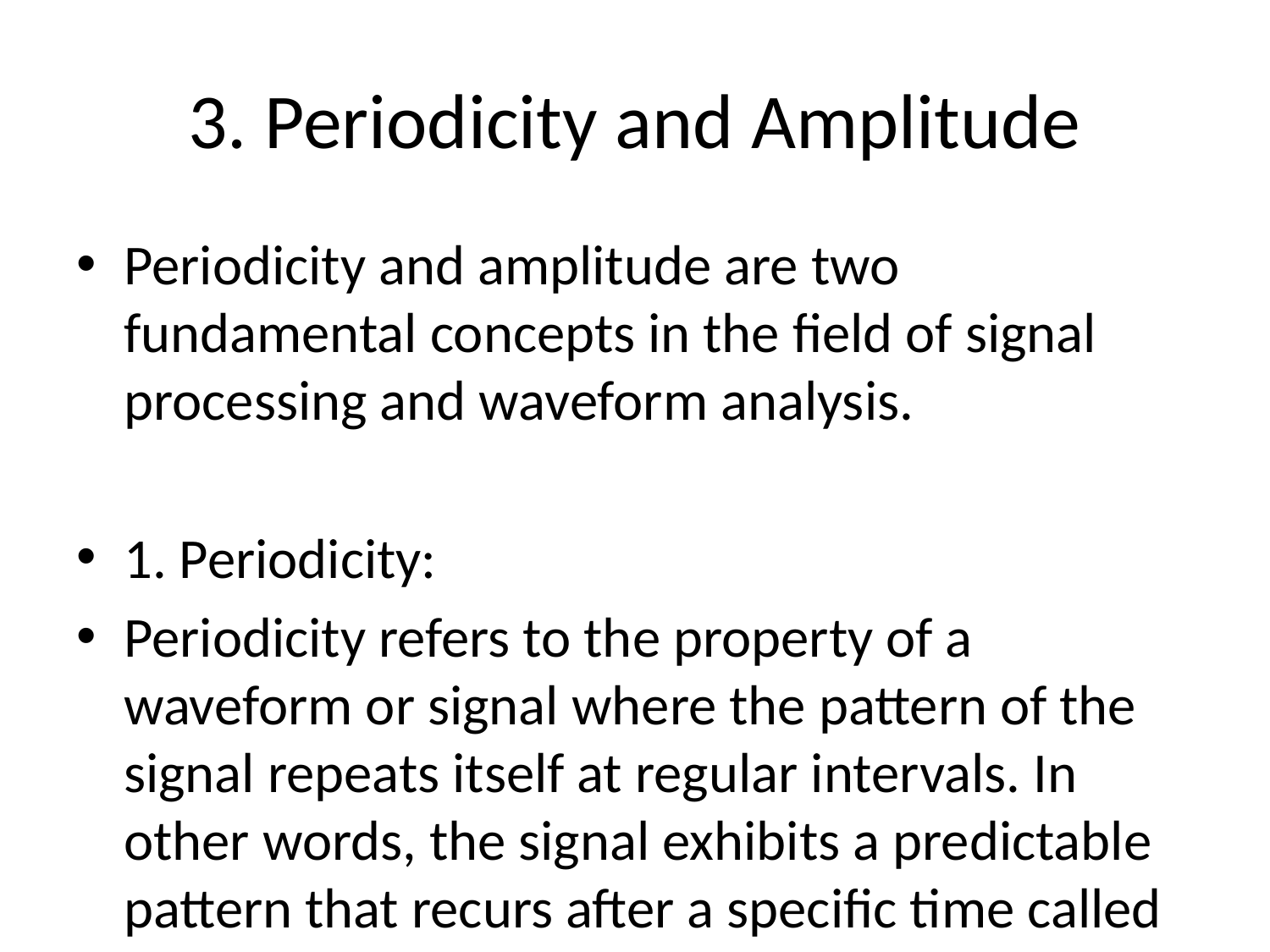

# 3. Periodicity and Amplitude
Periodicity and amplitude are two fundamental concepts in the field of signal processing and waveform analysis.

1. Periodicity:
Periodicity refers to the property of a waveform or signal where the pattern of the signal repeats itself at regular intervals. In other words, the signal exhibits a predictable pattern that recurs after a specific time called the period. The period is the duration it takes for one full cycle of the waveform to complete before it repeats itself. Periodicity is commonly observed in signals like sine waves, cosine waves, and square waves.

For example, in the case of a sine wave, the signal repeats itself every 2π radians or 360 degrees. This repetition of the waveform is what allows us to analyze and predict the behavior of signals over time. Periodicity is a crucial concept in fields such as telecommunications, electronics, and music theory, where the understanding of signal cycles and patterns is essential for signal processing, data transmission, and sound synthesis.

2. Amplitude:
Amplitude refers to the magnitude or size of a signal, waveform, or vibration. It represents the strength or intensity of the signal at any given point in time. In the context of a waveform, the amplitude is the distance between the peak value of the signal and its baseline or zero level. It indicates how strong or weak the signal is at a particular point in time.

Amplitude is a crucial parameter in signal processing and analysis as it directly influences the perception and interpretation of signals. For example, in audio signals, the amplitude determines how loud or soft a sound is perceived by the human ear. In electronics, the amplitude of a voltage signal can represent the amount of power or energy in the signal.

The amplitude of a signal can be measured in various units depending on the type of signal, such as volts for electrical signals, decibels for audio signals, or units of pressure for acoustic signals. Understanding and manipulating the amplitude of a signal is essential for tasks such as signal amplification, noise reduction, and modulation in various engineering applications.

In summary, periodicity and amplitude are fundamental concepts in signal processing and waveform analysis that help characterize the behavior and properties of signals. Periodicity describes the repeating pattern of a signal over time, while amplitude quantifies the strength or intensity of the signal at a given moment. Both concepts play a crucial role in understanding, analyzing, and processing signals in various fields of science and engineering.